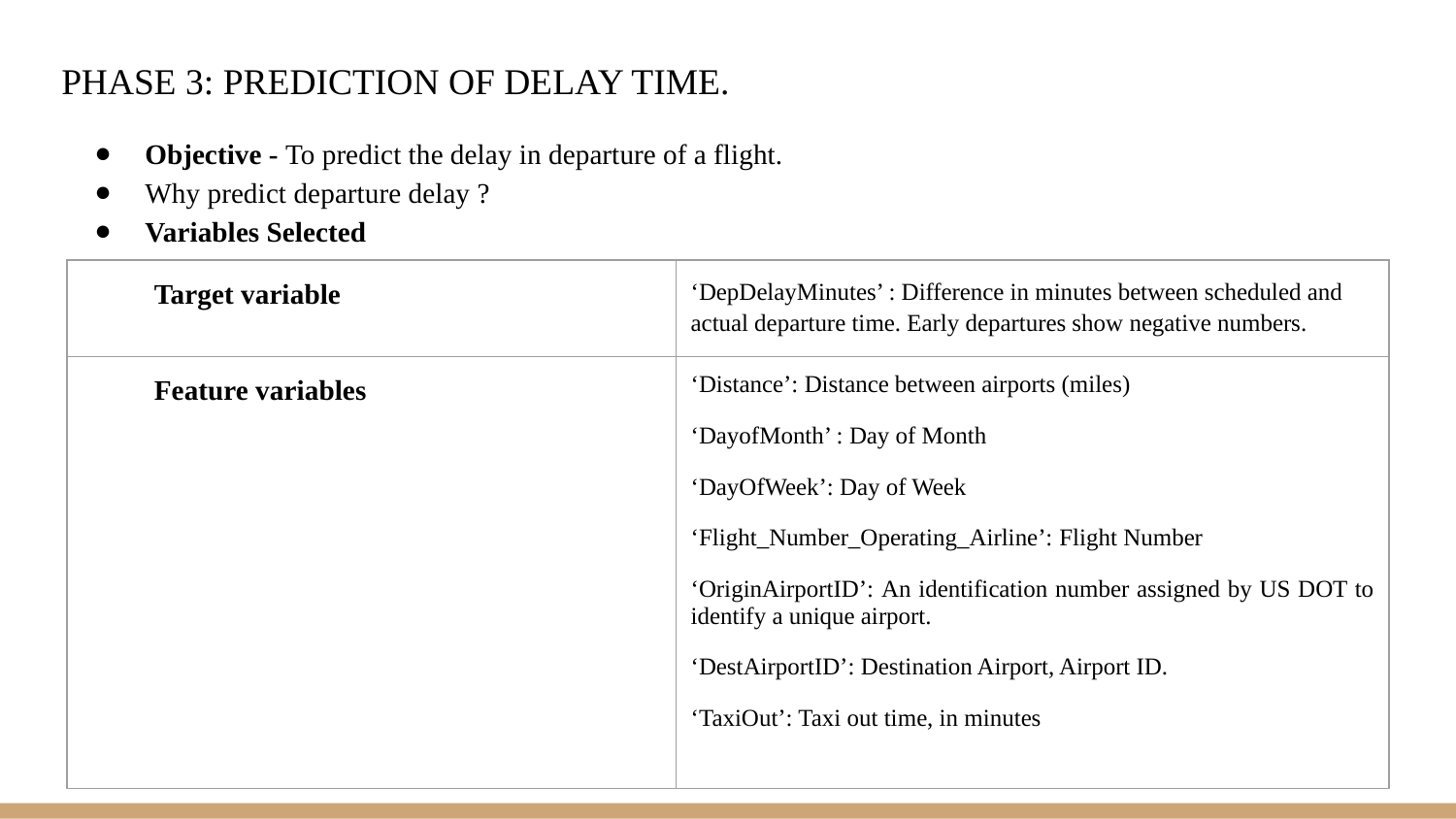

# PHASE 3: PREDICTION OF DELAY TIME.
Objective - To predict the delay in departure of a flight.
Why predict departure delay ?
Variables Selected

| Target variable | ‘DepDelayMinutes’ : Difference in minutes between scheduled and actual departure time. Early departures show negative numbers. |
| --- | --- |
| Feature variables | ‘Distance’: Distance between airports (miles) ‘DayofMonth’ : Day of Month ‘DayOfWeek’: Day of Week ‘Flight\_Number\_Operating\_Airline’: Flight Number ‘OriginAirportID’: An identification number assigned by US DOT to identify a unique airport. ‘DestAirportID’: Destination Airport, Airport ID. ‘TaxiOut’: Taxi out time, in minutes |